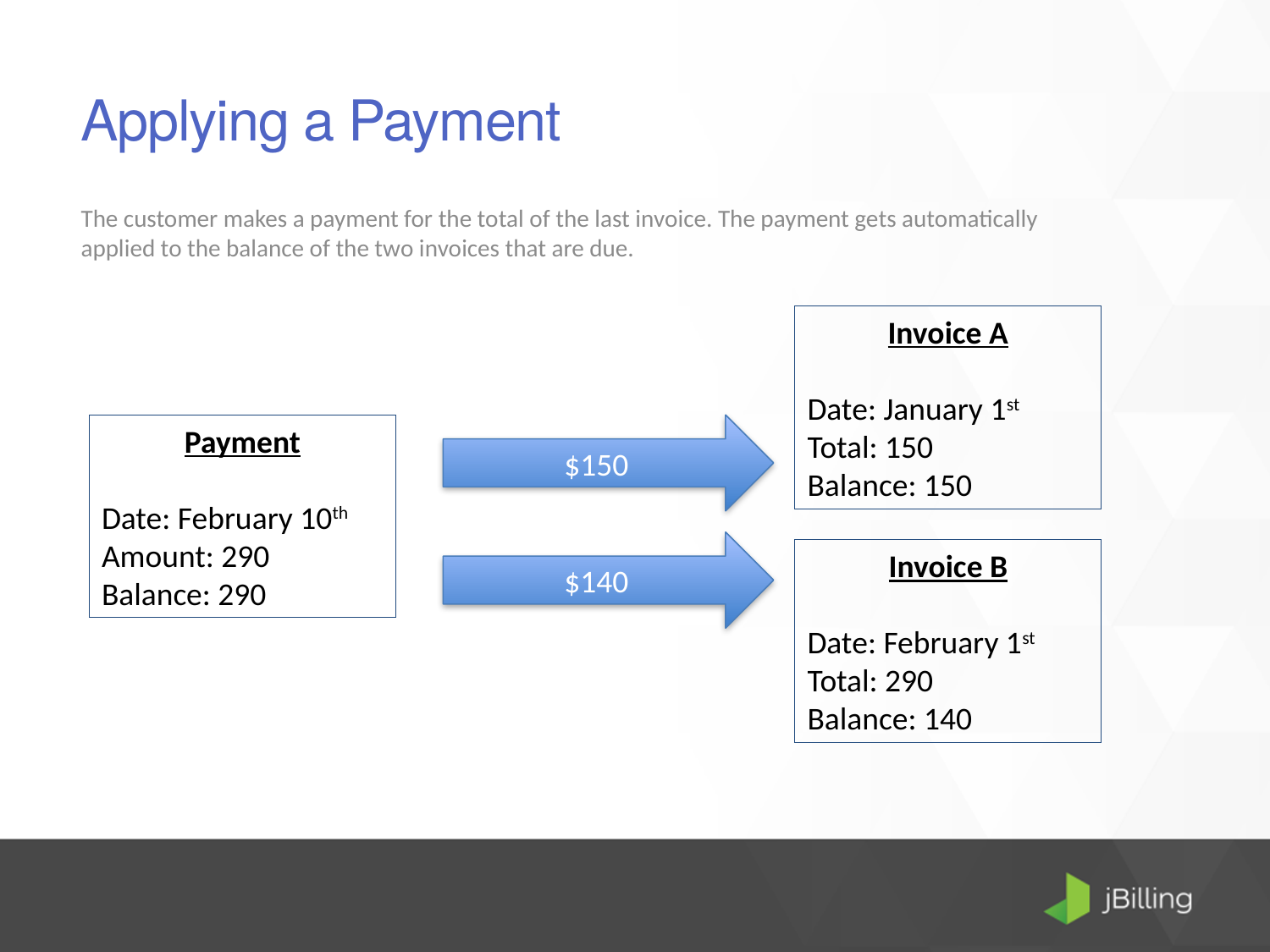

# Applying a Payment
The customer makes a payment for the total of the last invoice. The payment gets automatically applied to the balance of the two invoices that are due.
Invoice A

Date: January 1st
Total: 150
Balance: 150
Invoice A

Date: January 1st
Total: 150
Balance: 0
Payment

Date: February 10th
Amount: 290
Balance: 0
Payment

Date: February 10th
Amount: 290
Balance: 290
$150
$140
Invoice B

Date: February 1st
Total: 290
Balance: 0
Invoice B

Date: February 1st
Total: 290
Balance: 140